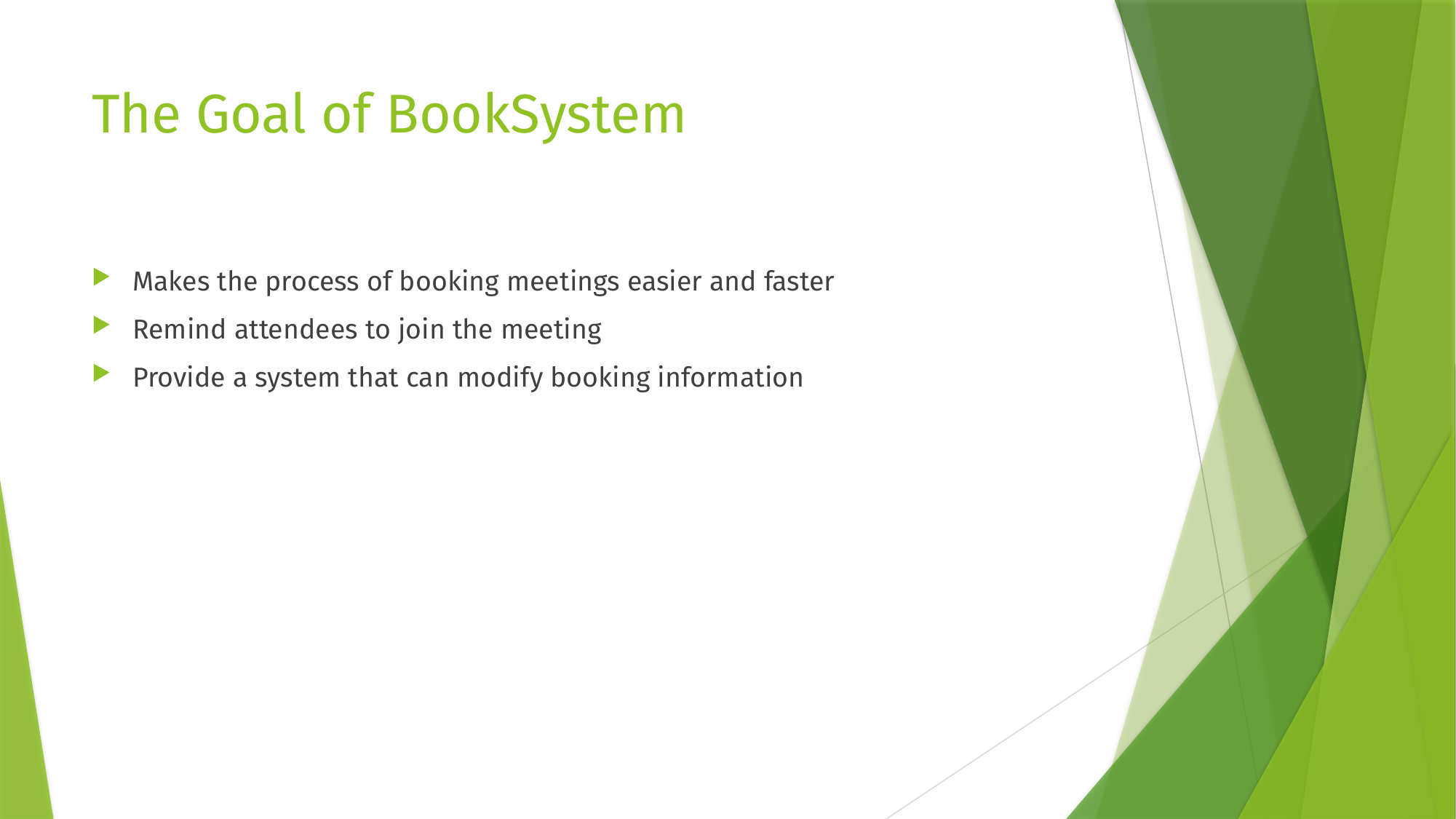

# The Goal of BookSystem
Makes the process of booking meetings easier and faster
Remind attendees to join the meeting
Provide a system that can modify booking information